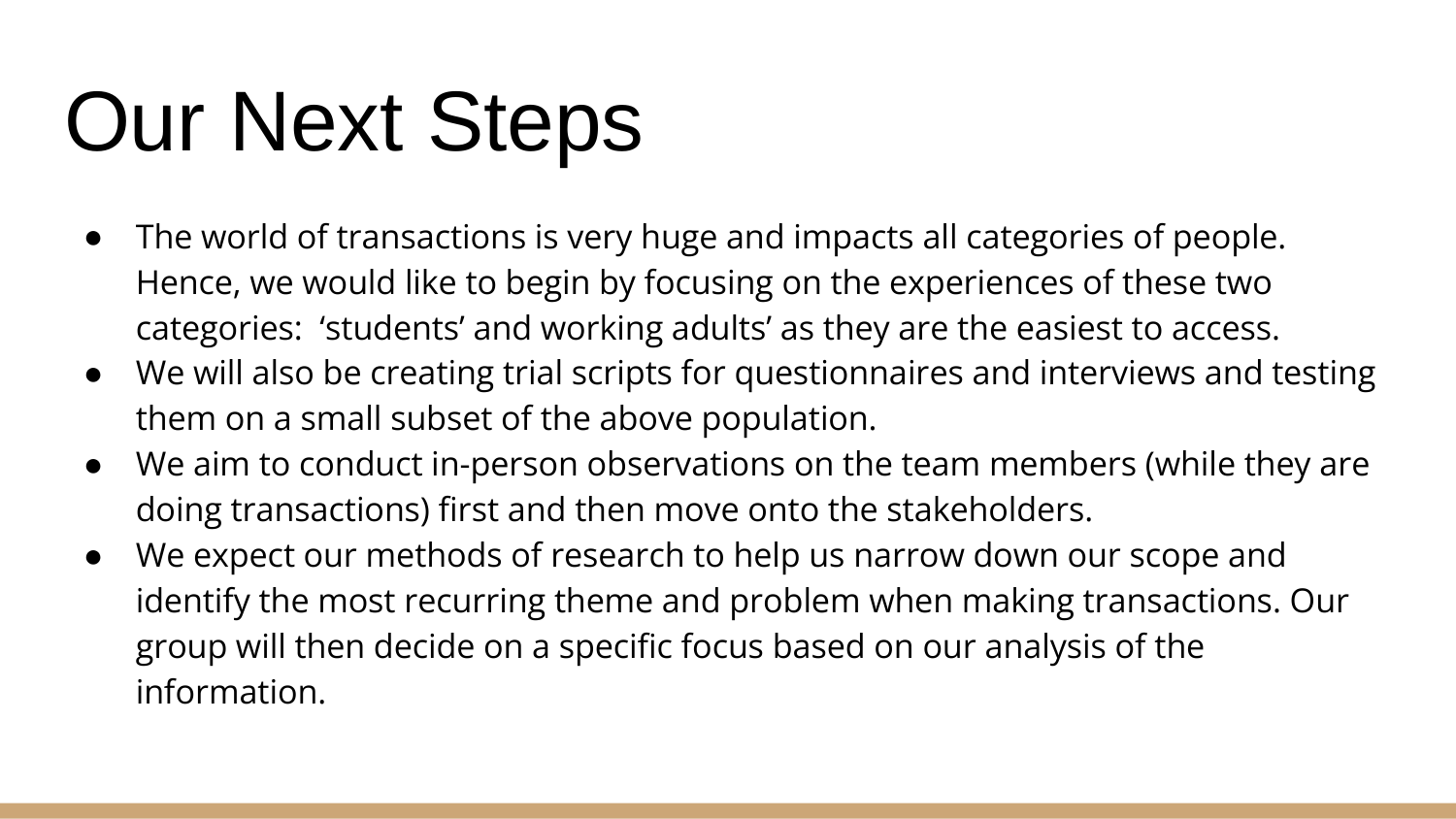

# Our Next Steps
The world of transactions is very huge and impacts all categories of people. Hence, we would like to begin by focusing on the experiences of these two categories:  ‘students’ and working adults’ as they are the easiest to access.
We will also be creating trial scripts for questionnaires and interviews and testing them on a small subset of the above population.
We aim to conduct in-person observations on the team members (while they are doing transactions) first and then move onto the stakeholders.
We expect our methods of research to help us narrow down our scope and identify the most recurring theme and problem when making transactions. Our group will then decide on a specific focus based on our analysis of the information.